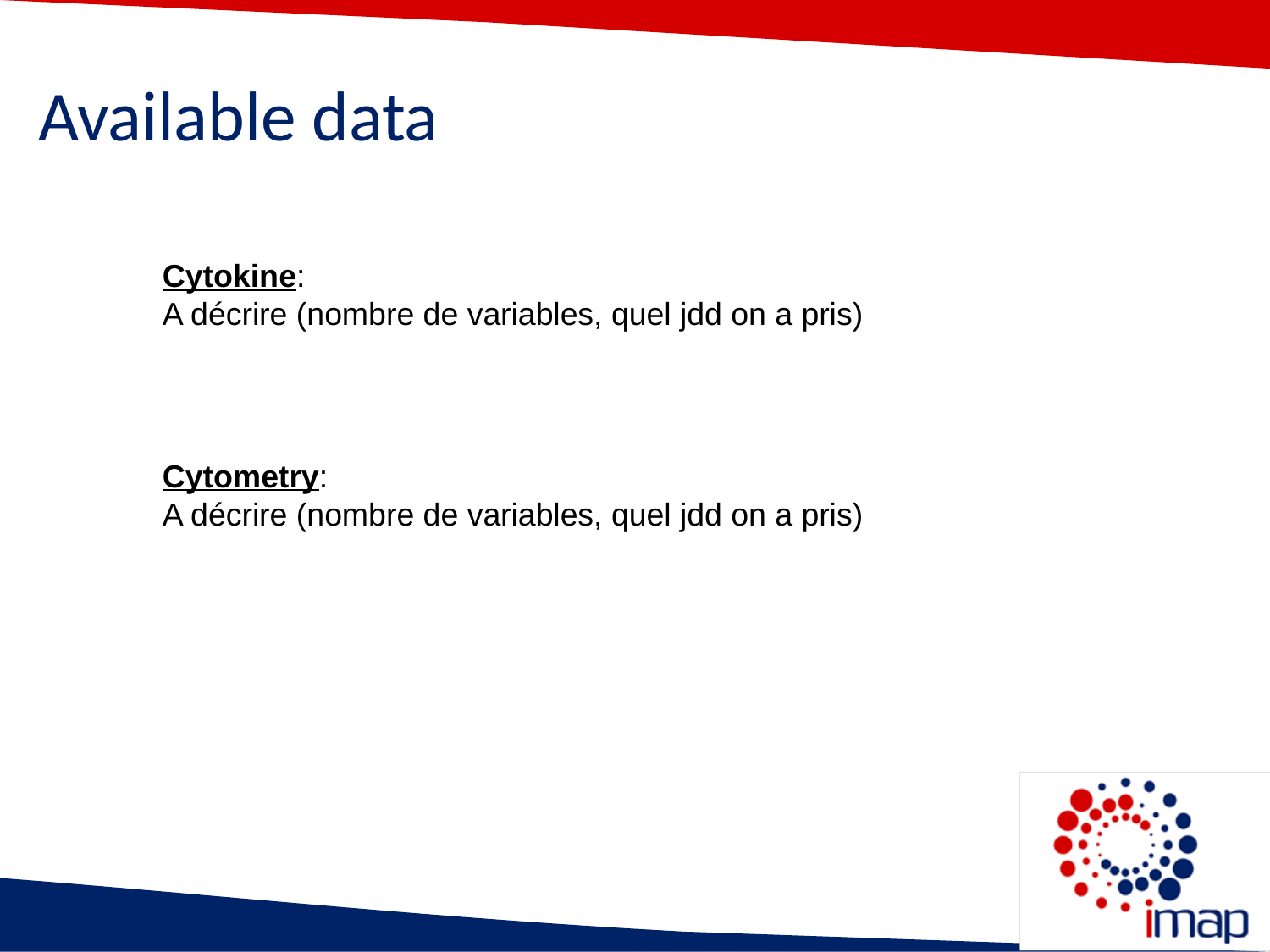

Available data

Cytokine:
A décrire (nombre de variables, quel jdd on a pris)
Cytometry:
A décrire (nombre de variables, quel jdd on a pris)